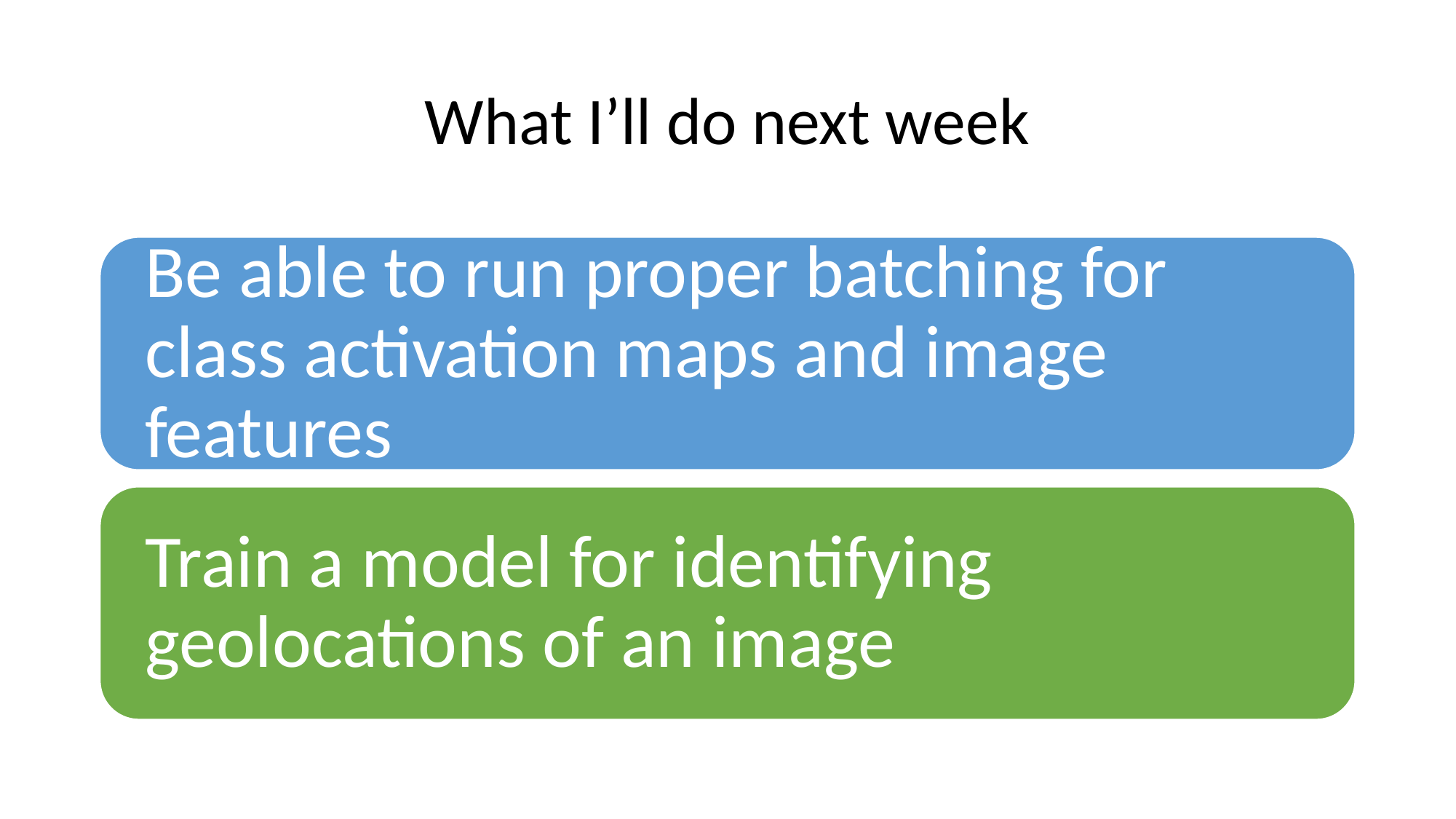

# What I’ll do next week
Be able to run proper batching for class activation maps and image features
Train a model for identifying geolocations of an image